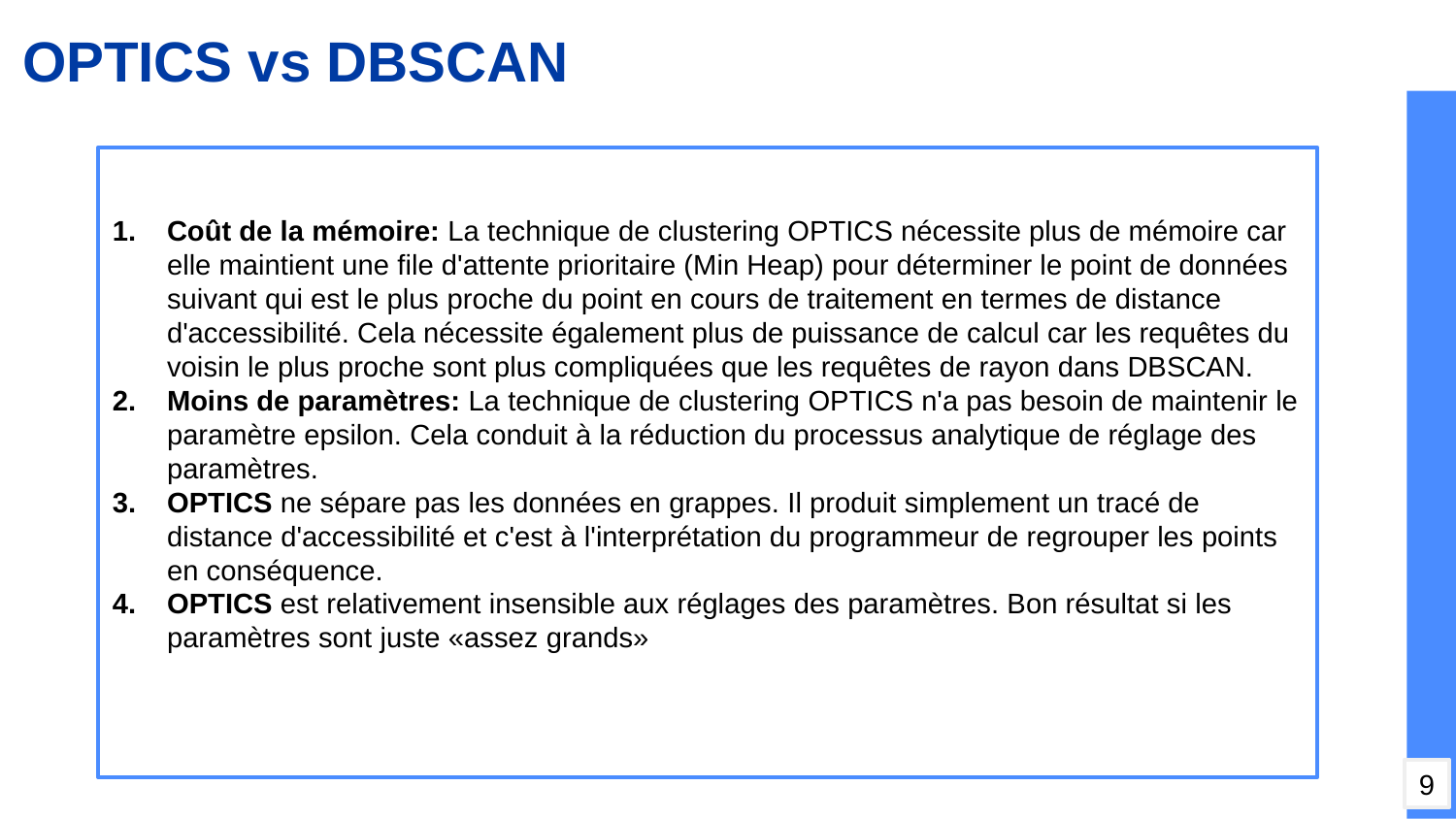

# OPTICS vs DBSCAN
Coût de la mémoire: La technique de clustering OPTICS nécessite plus de mémoire car elle maintient une file d'attente prioritaire (Min Heap) pour déterminer le point de données suivant qui est le plus proche du point en cours de traitement en termes de distance d'accessibilité. Cela nécessite également plus de puissance de calcul car les requêtes du voisin le plus proche sont plus compliquées que les requêtes de rayon dans DBSCAN.
Moins de paramètres: La technique de clustering OPTICS n'a pas besoin de maintenir le paramètre epsilon. Cela conduit à la réduction du processus analytique de réglage des paramètres.
OPTICS ne sépare pas les données en grappes. Il produit simplement un tracé de distance d'accessibilité et c'est à l'interprétation du programmeur de regrouper les points en conséquence.
OPTICS est relativement insensible aux réglages des paramètres. Bon résultat si les paramètres sont juste «assez grands»

9